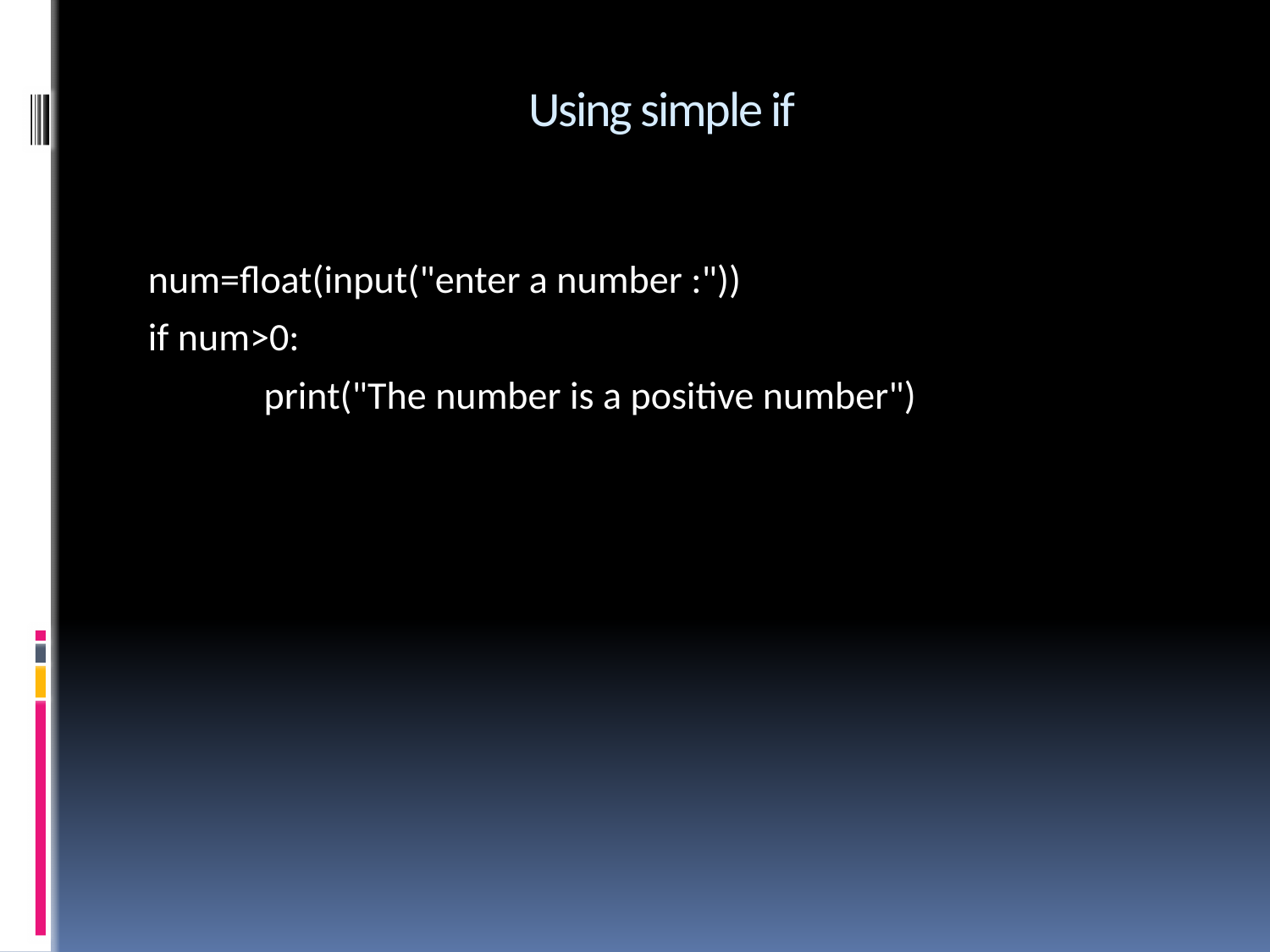

# Using simple if
num=float(input("enter a number :"))
if num>0:
             print("The number is a positive number")